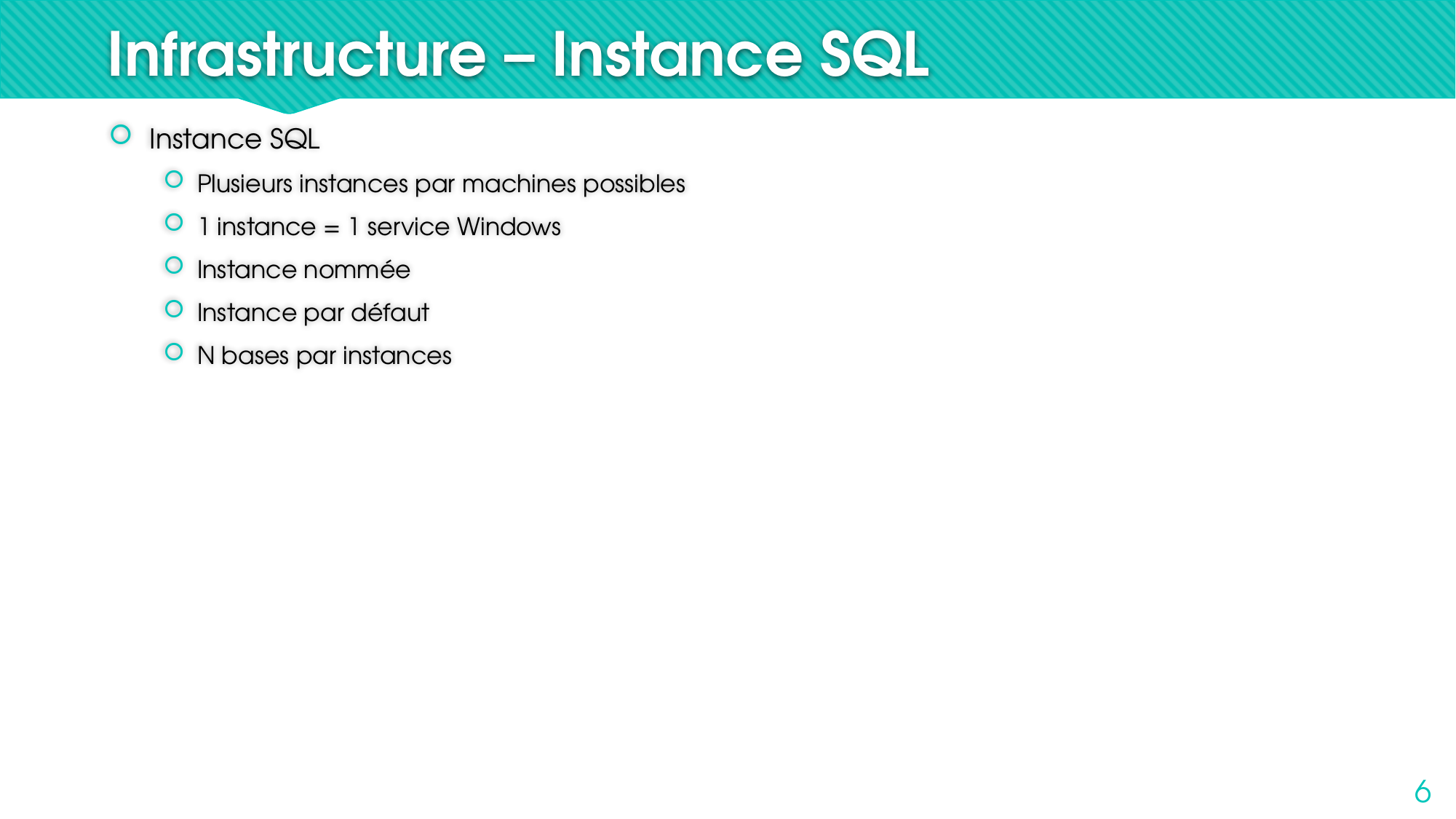

# Infrastructure – Instance SQL
Instance SQL
Plusieurs instances par machines possibles
1 instance = 1 service Windows
Instance nommée
Instance par défaut
N bases par instances
6